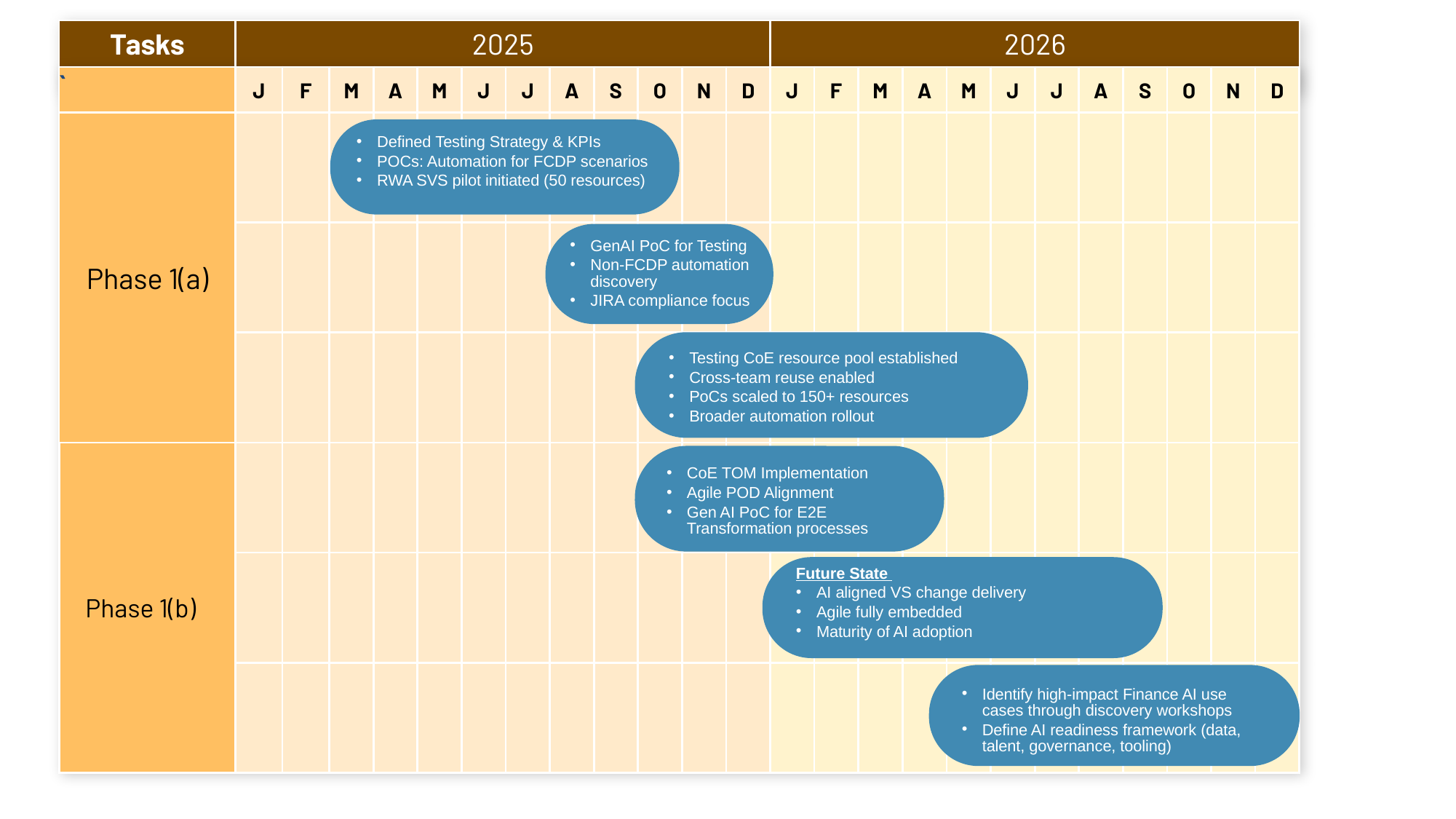

| Tasks | 2025 | 2026 |
| --- | --- | --- |
| ` | J | F | M | A | M | J | J | A | S | O | N | D | J | F | M | A | M | J | J | A | S | O | N | D |
| --- | --- | --- | --- | --- | --- | --- | --- | --- | --- | --- | --- | --- | --- | --- | --- | --- | --- | --- | --- | --- | --- | --- | --- | --- |
| Phase 1(a) |  |  |  |  |  |  |  |  |  |  |  |  |  |  |  |  |  |  |  |  |  |  |  |  |
|  |  |  |  |  |  |  |  |  |  |  |  |  |  |  |  |  |  |  |  |  |  |  |  |  |
|  |  |  |  |  |  |  |  |  |  |  |  |  |  |  |  |  |  |  |  |  |  |  |  |  |
| Phase 1(b) |  |  |  |  |  |  |  |  |  |  |  |  |  |  |  |  |  |  |  |  |  |  |  |  |
|  |  |  |  |  |  |  |  |  |  |  |  |  |  |  |  |  |  |  |  |  |  |  |  |  |
|  |  |  |  |  |  |  |  |  |  |  |  |  |  |  |  |  |  |  |  |  |  |  |  |  |

Defined Testing Strategy & KPIs
POCs: Automation for FCDP scenarios
RWA SVS pilot initiated (50 resources)

GenAI PoC for Testing
Non-FCDP automation discovery
JIRA compliance focus

Testing CoE resource pool established
Cross-team reuse enabled
PoCs scaled to 150+ resources
Broader automation rollout

CoE TOM Implementation
Agile POD Alignment
Gen AI PoC for E2E Transformation processes

Future State
AI aligned VS change delivery
Agile fully embedded
Maturity of AI adoption

Identify high-impact Finance AI use cases through discovery workshops
Define AI readiness framework (data, talent, governance, tooling)